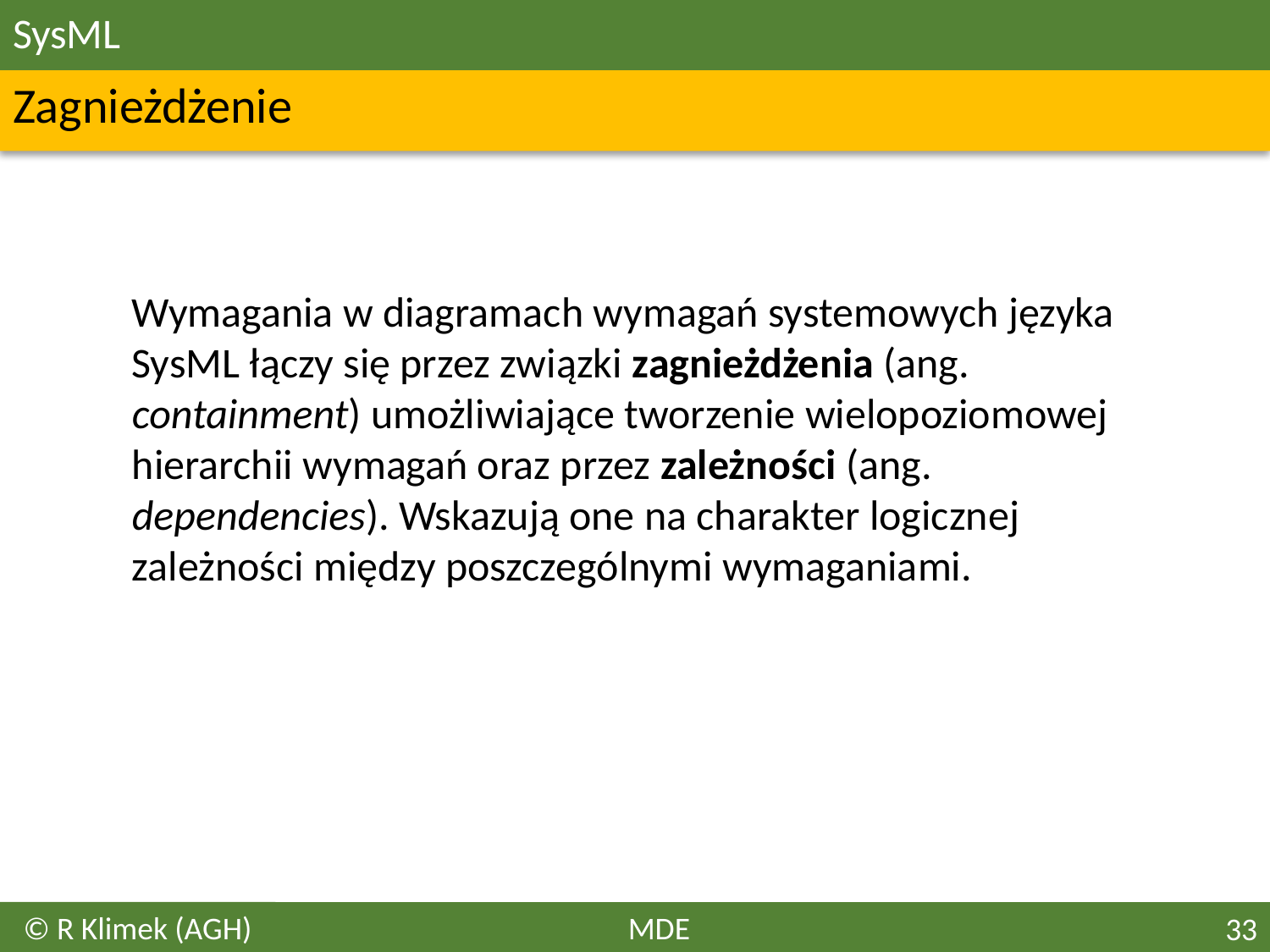

# SysML
Zagnieżdżenie
Wymagania w diagramach wymagań systemowych języka SysML łączy się przez związki zagnieżdżenia (ang. containment) umożliwiające tworzenie wielopoziomowej hierarchii wymagań oraz przez zależności (ang. dependencies). Wskazują one na charakter logicznej zależności między poszczególnymi wymaganiami.

© R Klimek (AGH)
MDE
33